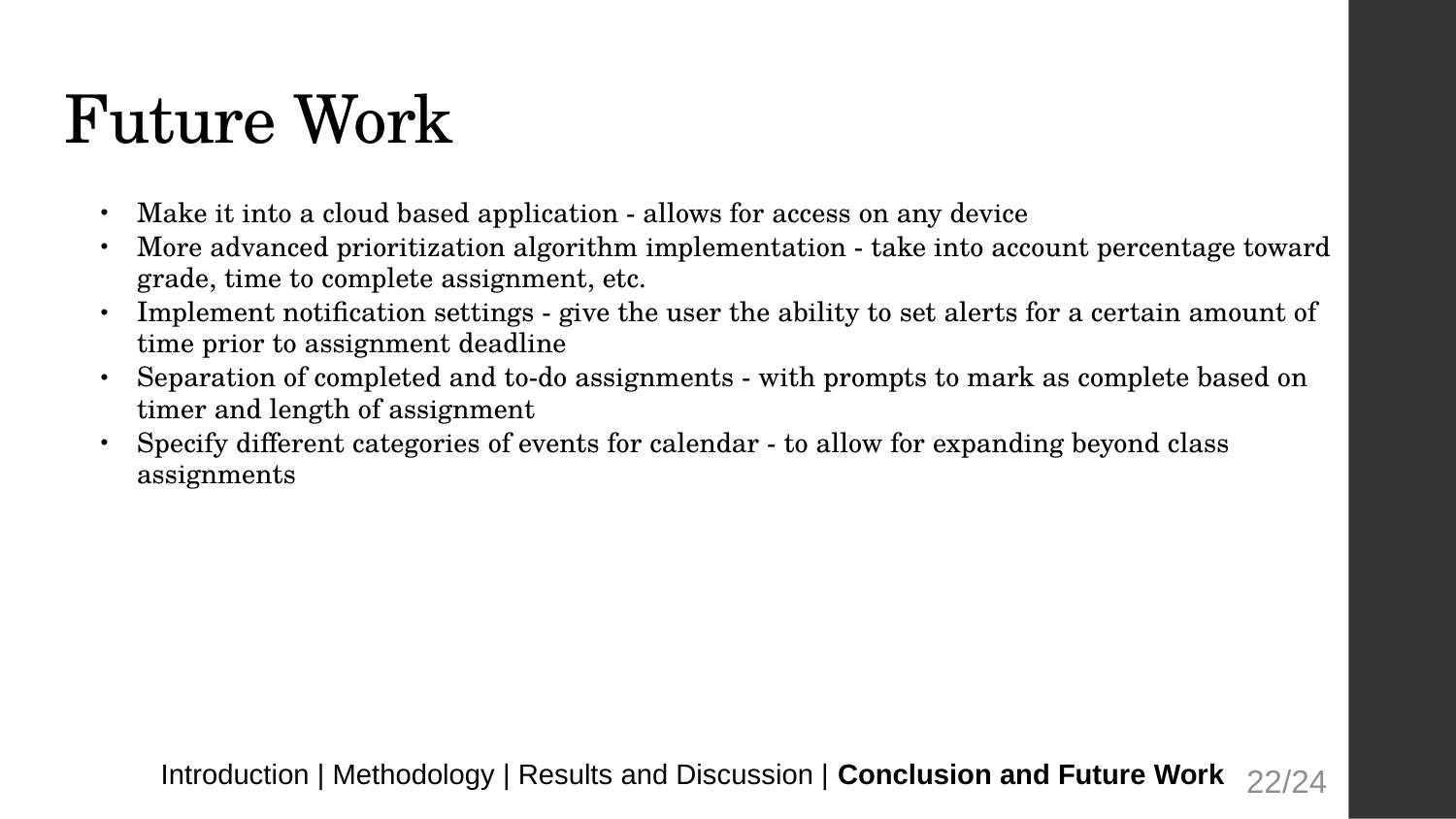

# Future Work
Make it into a cloud based application - allows for access on any device
More advanced prioritization algorithm implementation - take into account percentage toward grade, time to complete assignment, etc.
Implement notification settings - give the user the ability to set alerts for a certain amount of time prior to assignment deadline
Separation of completed and to-do assignments - with prompts to mark as complete based on timer and length of assignment
Specify different categories of events for calendar - to allow for expanding beyond class assignments
Introduction | Methodology | Results and Discussion | Conclusion and Future Work
22/24